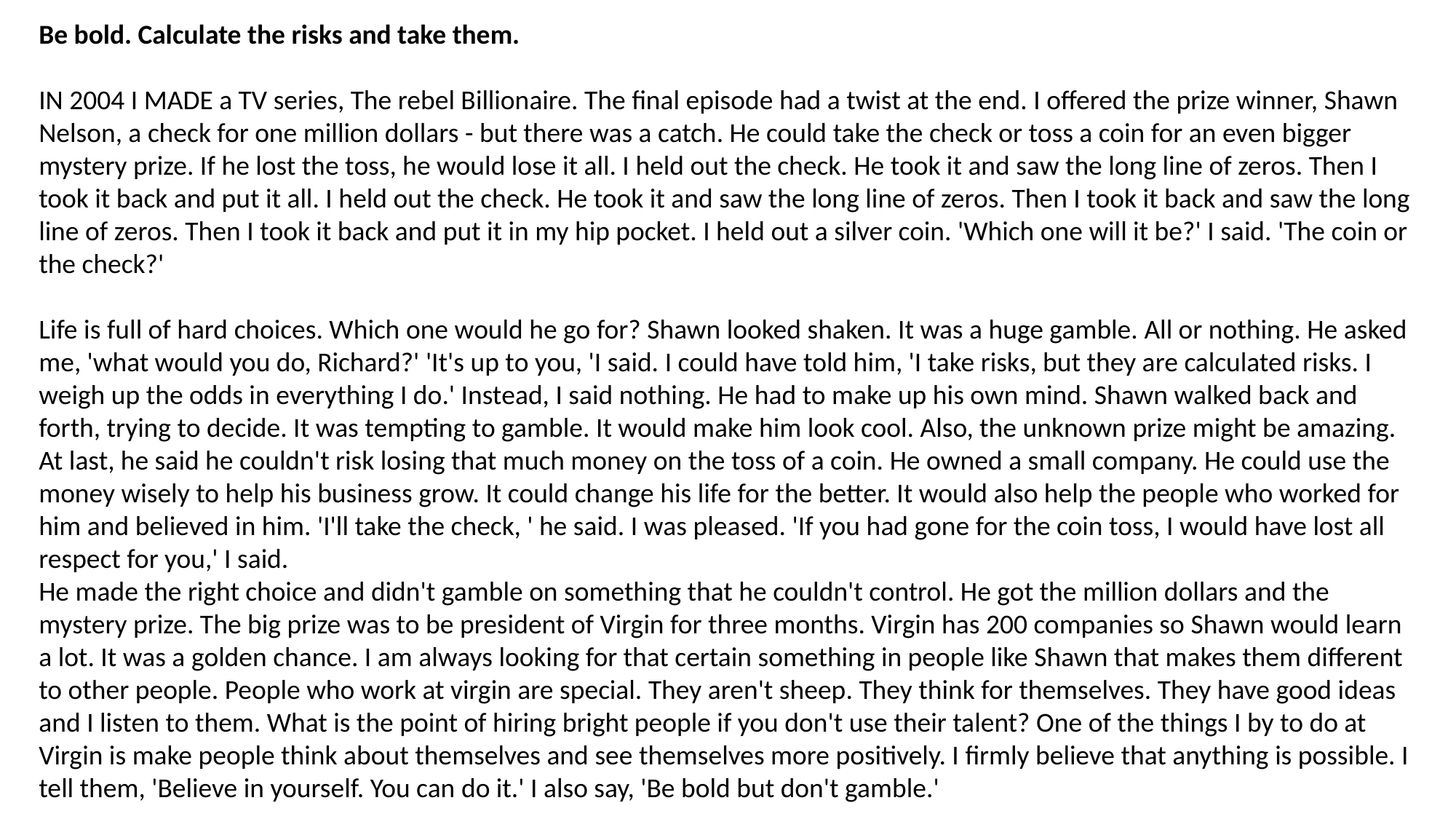

Be bold. Calculate the risks and take them.

IN 2004 I MADE a TV series, The rebel Billionaire. The final episode had a twist at the end. I offered the prize winner, Shawn Nelson, a check for one million dollars - but there was a catch. He could take the check or toss a coin for an even bigger mystery prize. If he lost the toss, he would lose it all. I held out the check. He took it and saw the long line of zeros. Then I took it back and put it all. I held out the check. He took it and saw the long line of zeros. Then I took it back and saw the long line of zeros. Then I took it back and put it in my hip pocket. I held out a silver coin. 'Which one will it be?' I said. 'The coin or the check?'

Life is full of hard choices. Which one would he go for? Shawn looked shaken. It was a huge gamble. All or nothing. He asked me, 'what would you do, Richard?' 'It's up to you, 'I said. I could have told him, 'I take risks, but they are calculated risks. I weigh up the odds in everything I do.' Instead, I said nothing. He had to make up his own mind. Shawn walked back and forth, trying to decide. It was tempting to gamble. It would make him look cool. Also, the unknown prize might be amazing. At last, he said he couldn't risk losing that much money on the toss of a coin. He owned a small company. He could use the money wisely to help his business grow. It could change his life for the better. It would also help the people who worked for him and believed in him. 'I'll take the check, ' he said. I was pleased. 'If you had gone for the coin toss, I would have lost all respect for you,' I said.
He made the right choice and didn't gamble on something that he couldn't control. He got the million dollars and the mystery prize. The big prize was to be president of Virgin for three months. Virgin has 200 companies so Shawn would learn a lot. It was a golden chance. I am always looking for that certain something in people like Shawn that makes them different to other people. People who work at virgin are special. They aren't sheep. They think for themselves. They have good ideas and I listen to them. What is the point of hiring bright people if you don't use their talent? One of the things I by to do at Virgin is make people think about themselves and see themselves more positively. I firmly believe that anything is possible. I tell them, 'Believe in yourself. You can do it.' I also say, 'Be bold but don't gamble.'